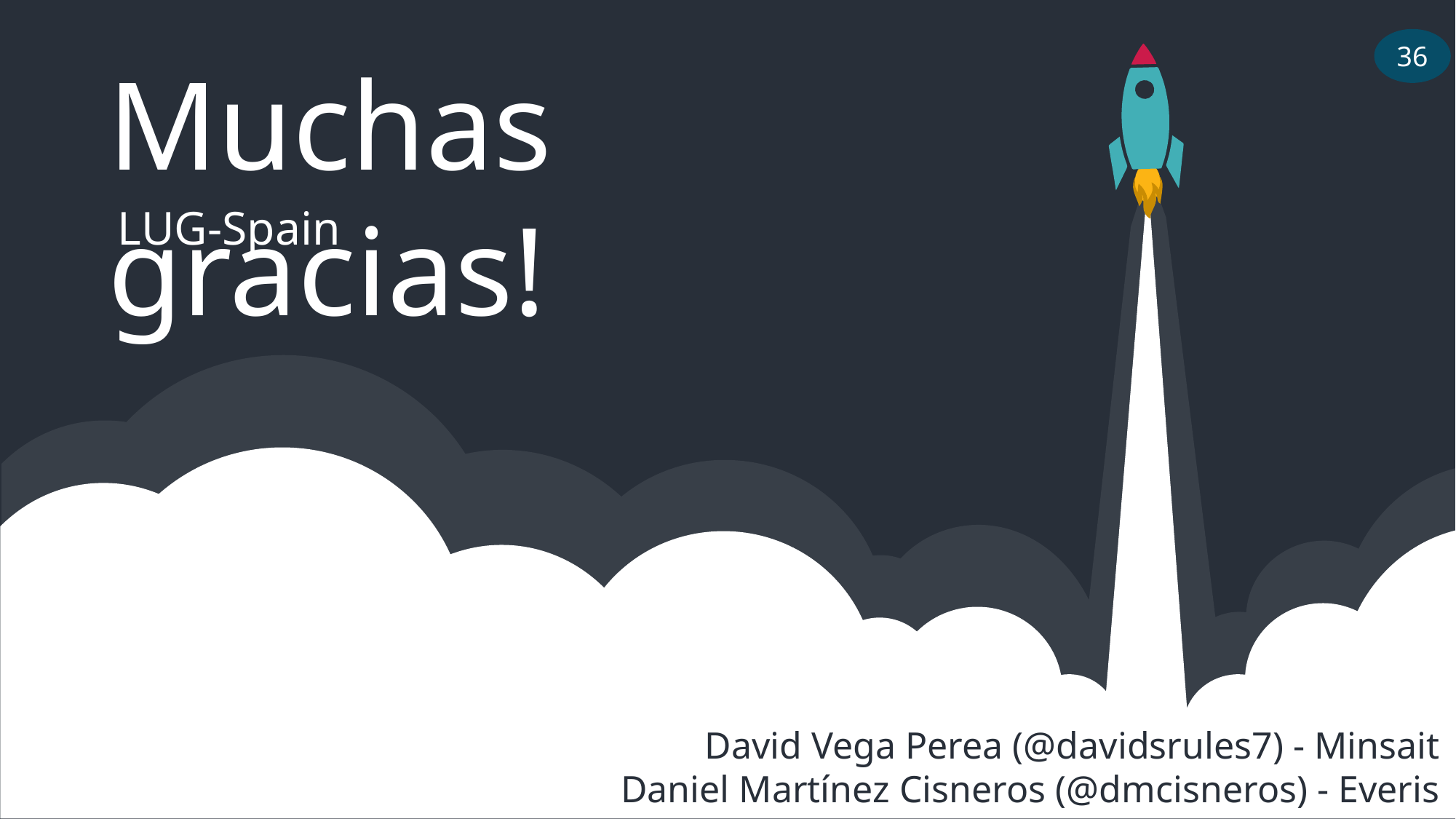

36
Muchas gracias!

LUG-Spain
David Vega Perea (@davidsrules7) - Minsait
Daniel Martínez Cisneros (@dmcisneros) - Everis